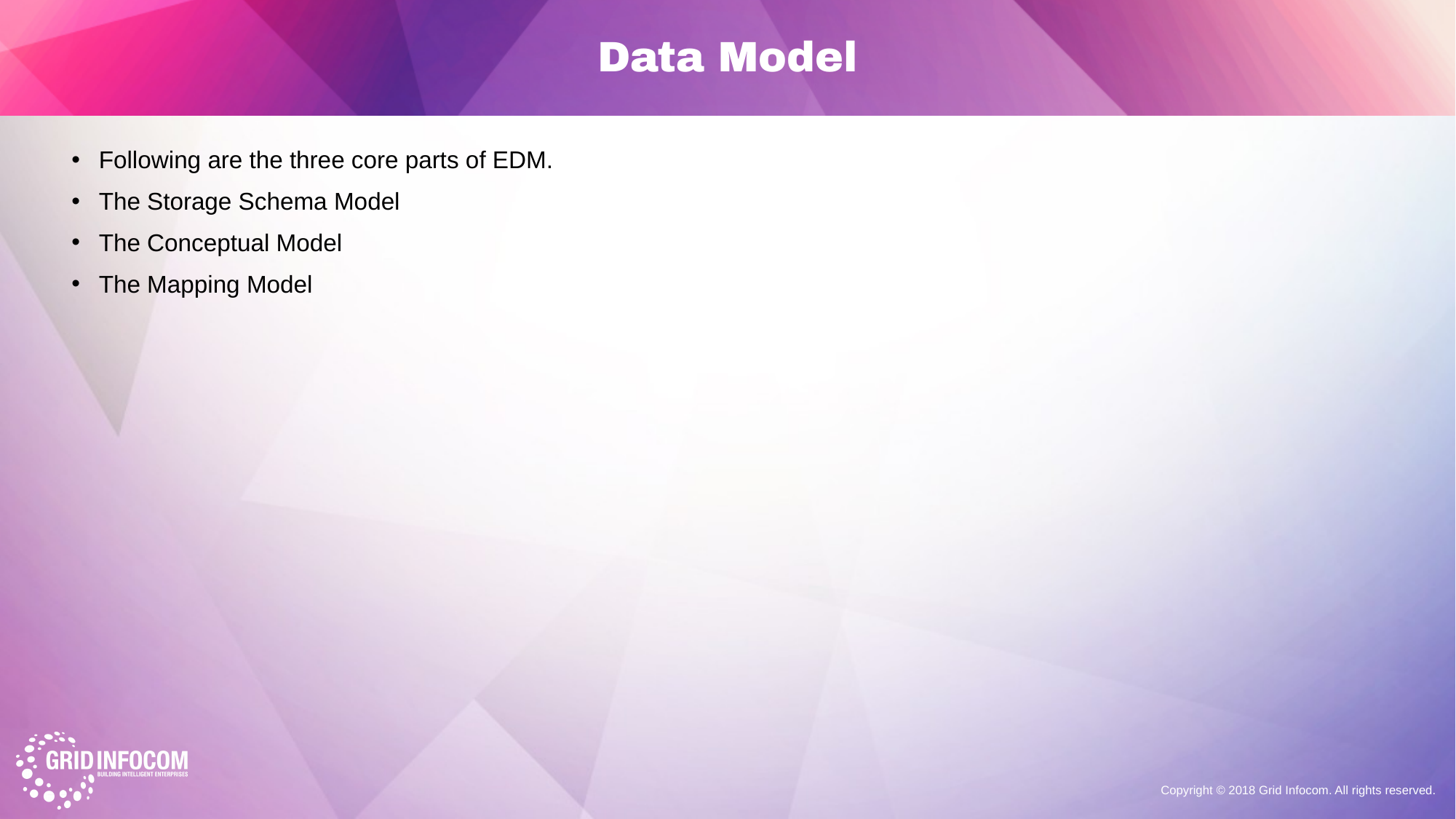

# Data Model
Following are the three core parts of EDM.
The Storage Schema Model
The Conceptual Model
The Mapping Model